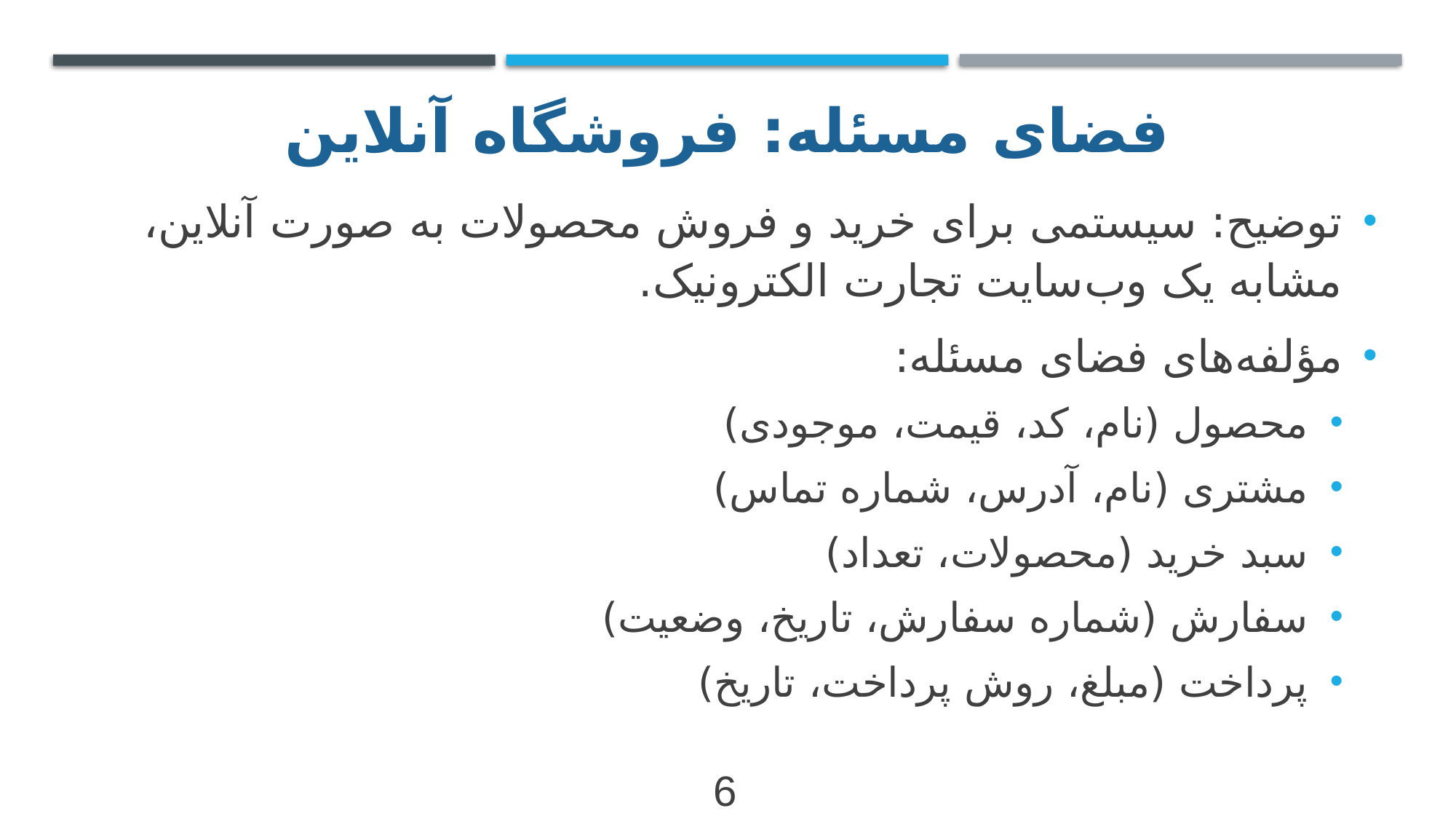

# فضای مسئله: فروشگاه آنلاین
توضیح: سیستمی برای خرید و فروش محصولات به صورت آنلاین، مشابه یک وب‌سایت تجارت الکترونیک.
مؤلفه‌های فضای مسئله:
محصول (نام، کد، قیمت، موجودی)
مشتری (نام، آدرس، شماره تماس)
سبد خرید (محصولات، تعداد)
سفارش (شماره سفارش، تاریخ، وضعیت)
پرداخت (مبلغ، روش پرداخت، تاریخ)